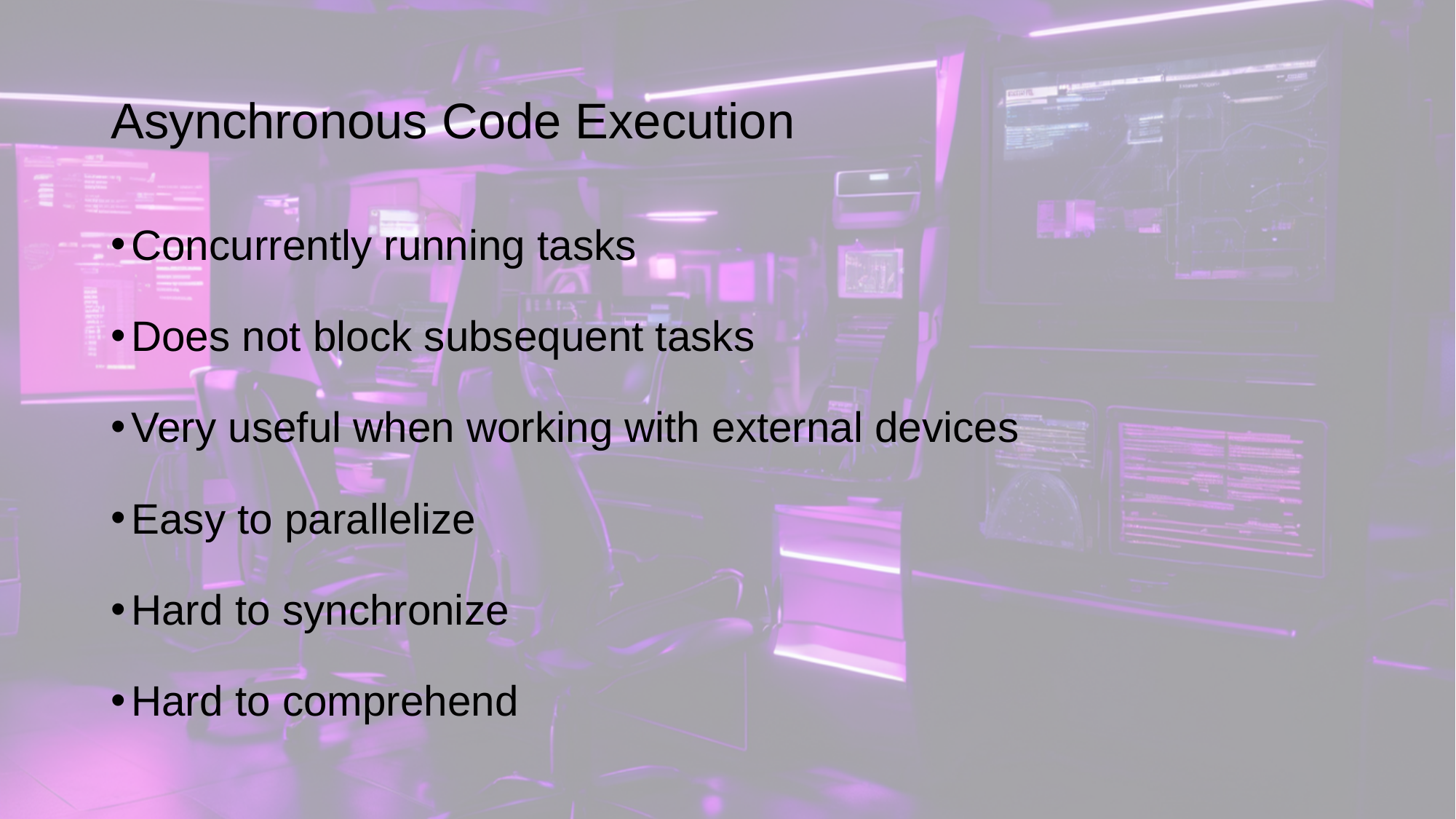

# Asynchronous Code Execution
Concurrently running tasks
Does not block subsequent tasks
Very useful when working with external devices
Easy to parallelize
Hard to synchronize
Hard to comprehend